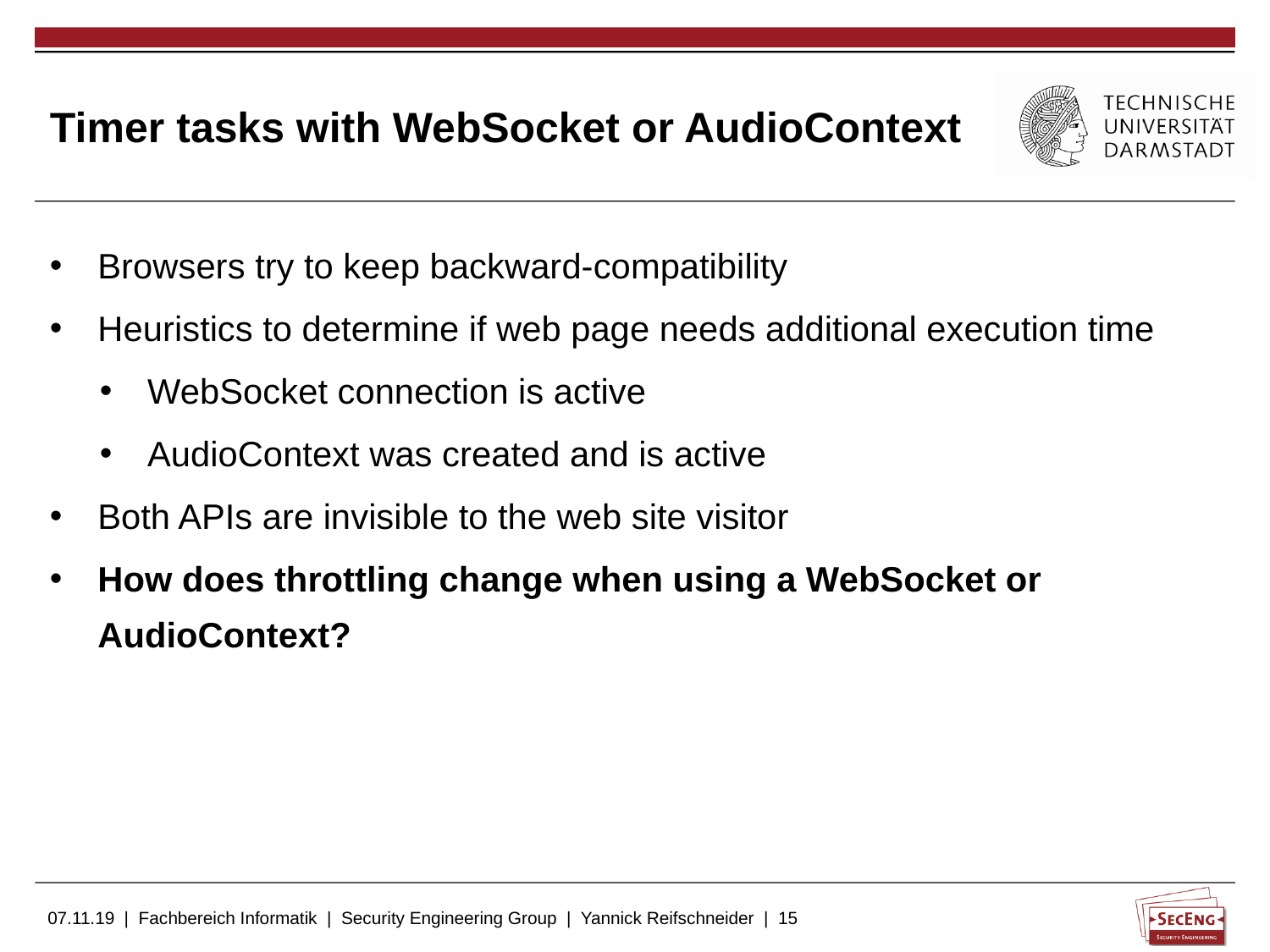

# Timer tasks with WebSocket or AudioContext
Browsers try to keep backward-compatibility
Heuristics to determine if web page needs additional execution time
WebSocket connection is active
AudioContext was created and is active
Both APIs are invisible to the web site visitor
How does throttling change when using a WebSocket or AudioContext?